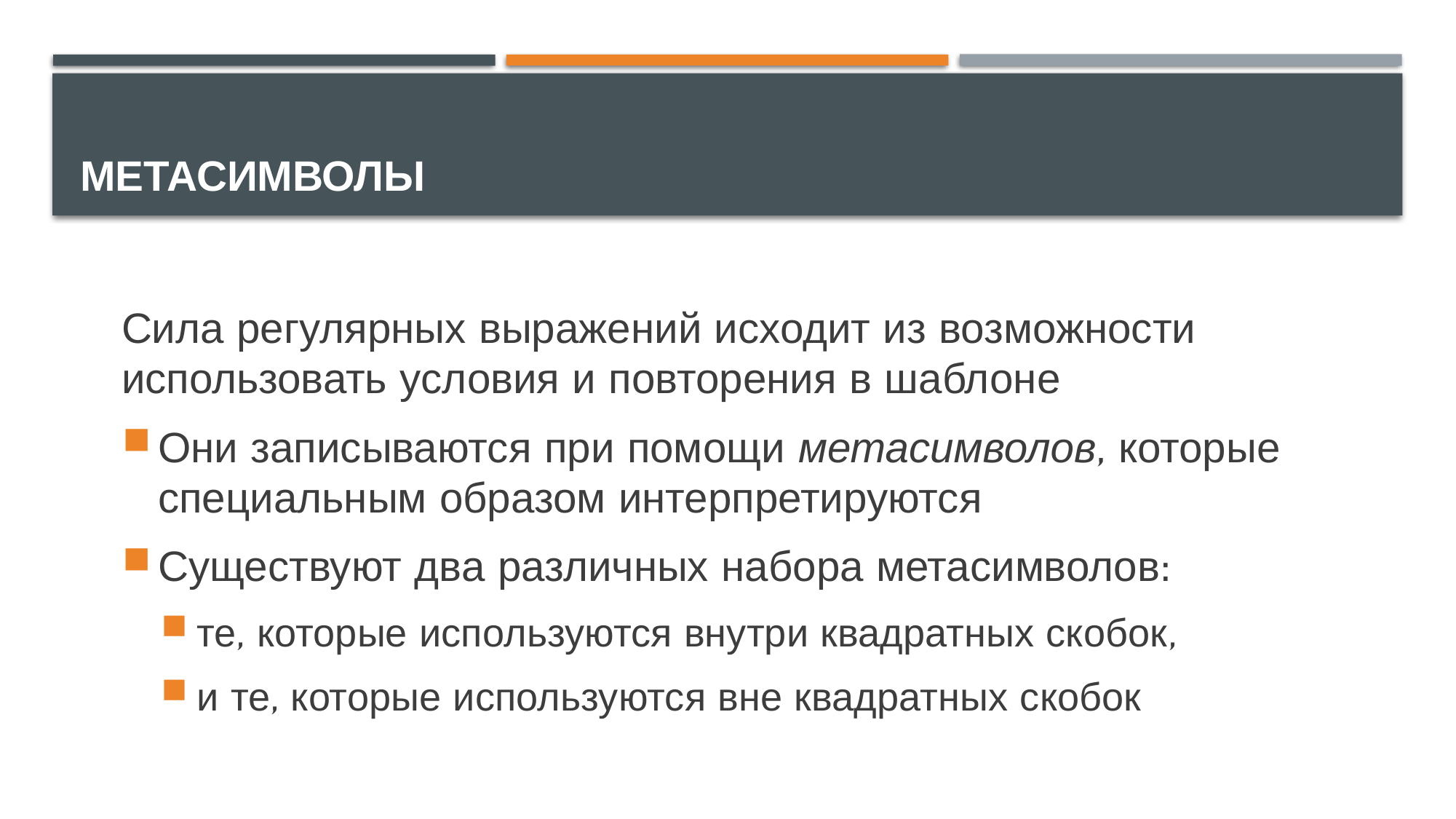

# МЕТАСИМВОЛЫ
Сила регулярных выражений исходит из возможности использовать условия и повторения в шаблоне
Они записываются при помощи метасимволов, которые специальным образом интерпретируются
Существуют два различных набора метасимволов:
те, которые используются внутри квадратных скобок,
и те, которые используются вне квадратных скобок